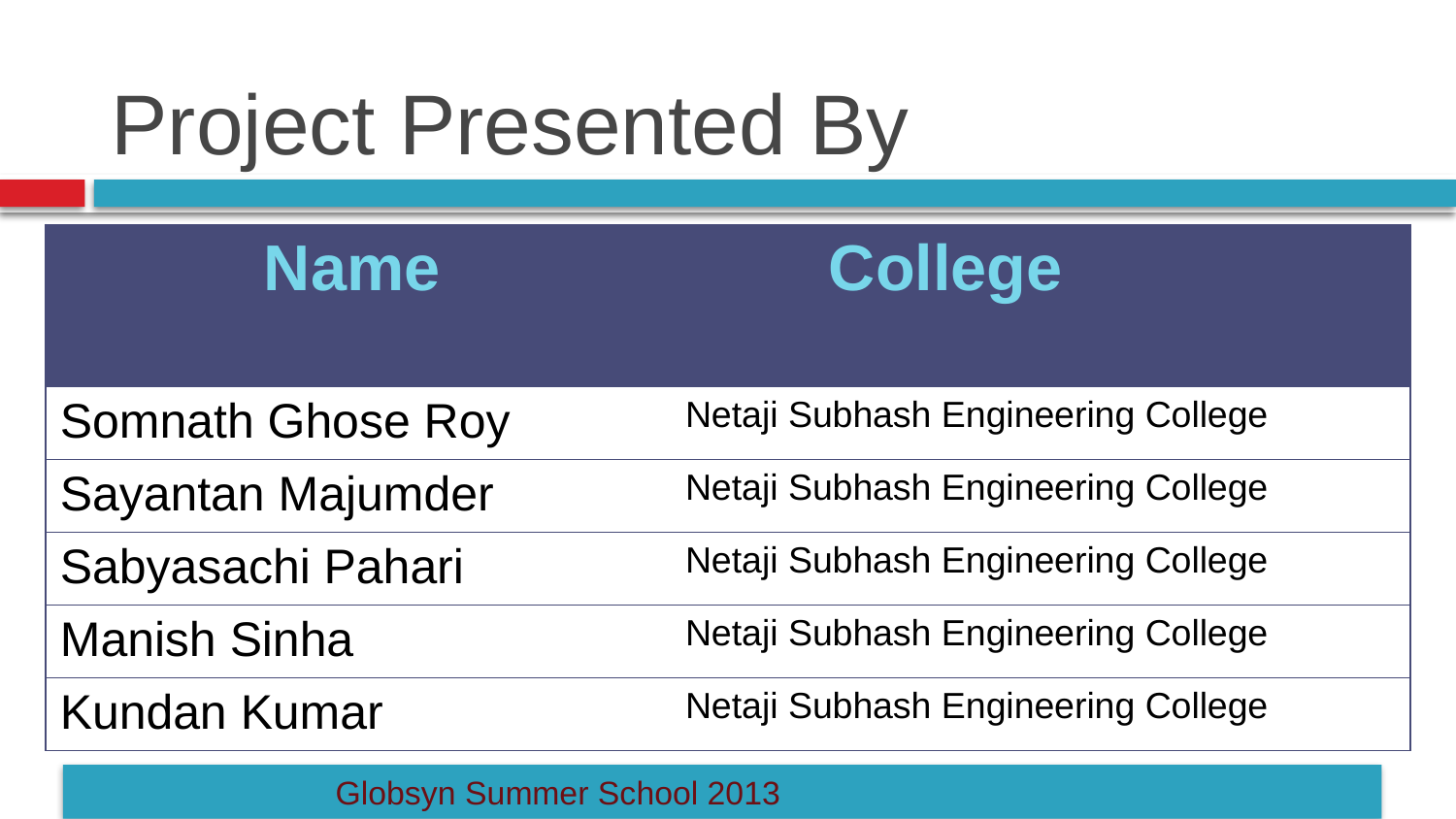

# Project Presented By
| Name | College |
| --- | --- |
| Somnath Ghose Roy | Netaji Subhash Engineering College |
| Sayantan Majumder | Netaji Subhash Engineering College |
| Sabyasachi Pahari | Netaji Subhash Engineering College |
| Manish Sinha | Netaji Subhash Engineering College |
| Kundan Kumar | Netaji Subhash Engineering College |
                            Globsyn Summer School 2013